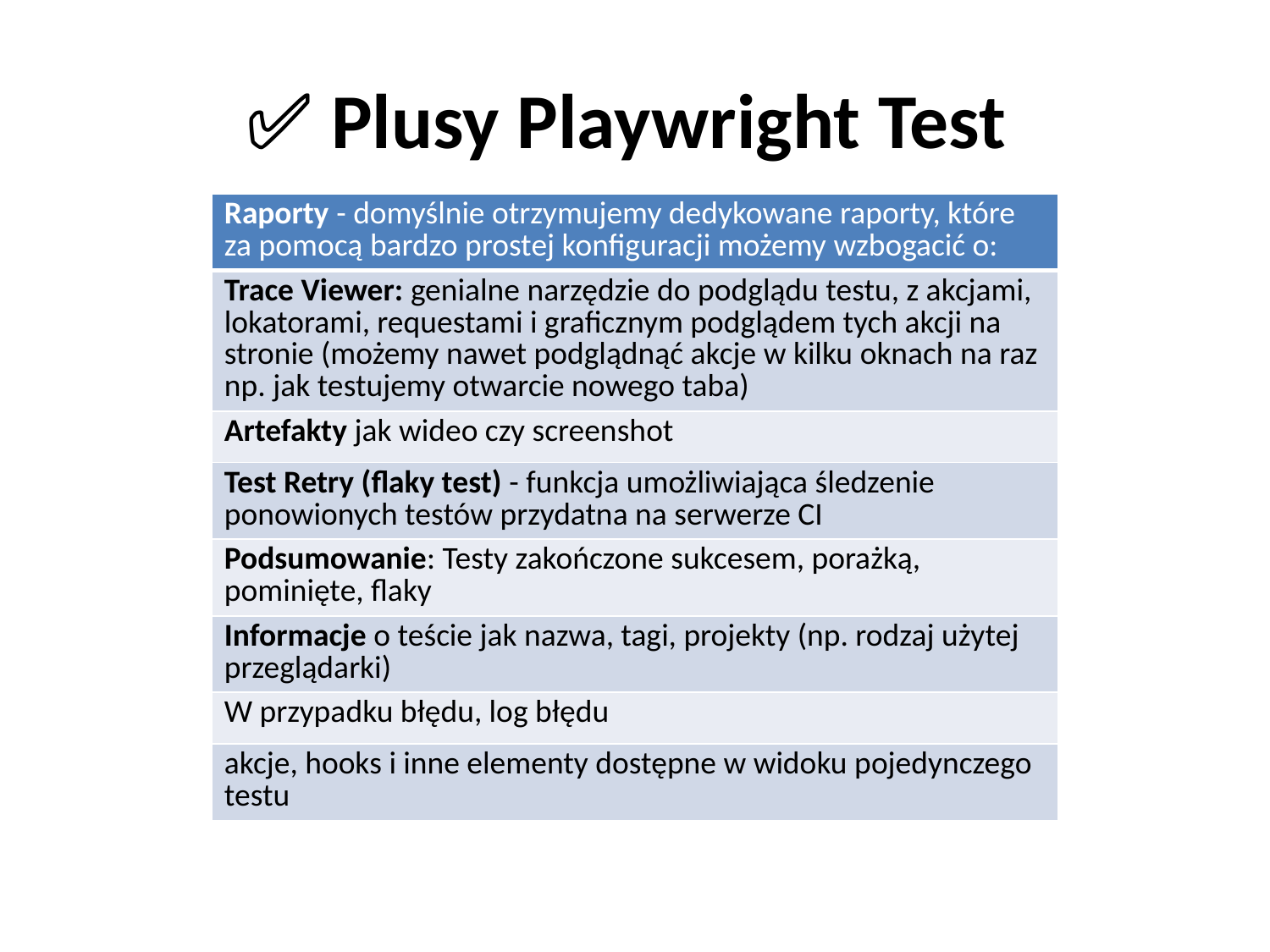

# ✅ Plusy Playwright Test
| Raporty - domyślnie otrzymujemy dedykowane raporty, które za pomocą bardzo prostej konfiguracji możemy wzbogacić o: |
| --- |
| Trace Viewer: genialne narzędzie do podglądu testu, z akcjami, lokatorami, requestami i graficznym podglądem tych akcji na stronie (możemy nawet podglądnąć akcje w kilku oknach na raz np. jak testujemy otwarcie nowego taba) |
| Artefakty jak wideo czy screenshot |
| Test Retry (flaky test) - funkcja umożliwiająca śledzenie ponowionych testów przydatna na serwerze CI |
| Podsumowanie: Testy zakończone sukcesem, porażką, pominięte, flaky |
| Informacje o teście jak nazwa, tagi, projekty (np. rodzaj użytej przeglądarki) |
| W przypadku błędu, log błędu |
| akcje, hooks i inne elementy dostępne w widoku pojedynczego testu |